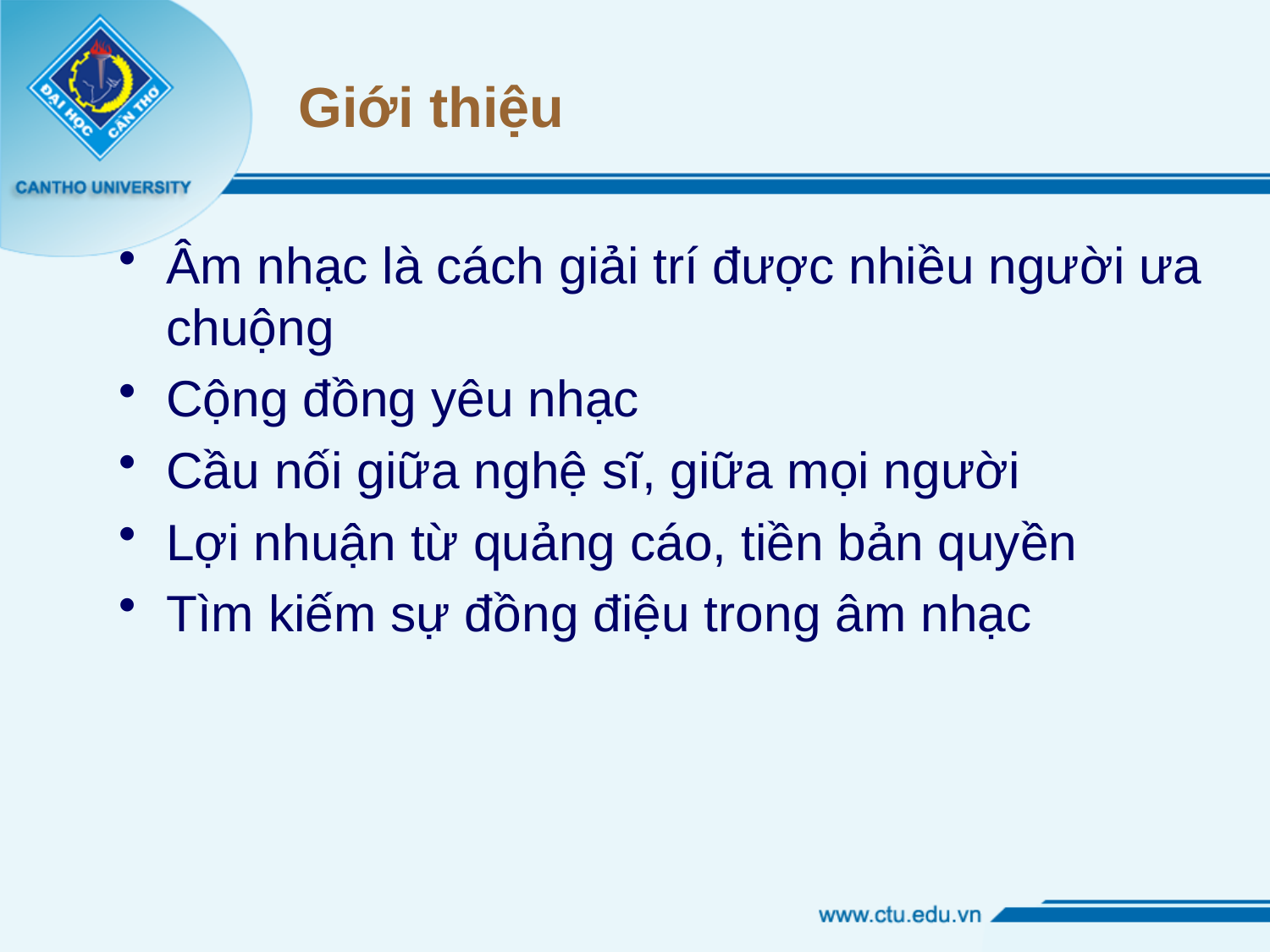

# Giới thiệu
Âm nhạc là cách giải trí được nhiều người ưa chuộng
Cộng đồng yêu nhạc
Cầu nối giữa nghệ sĩ, giữa mọi người
Lợi nhuận từ quảng cáo, tiền bản quyền
Tìm kiếm sự đồng điệu trong âm nhạc